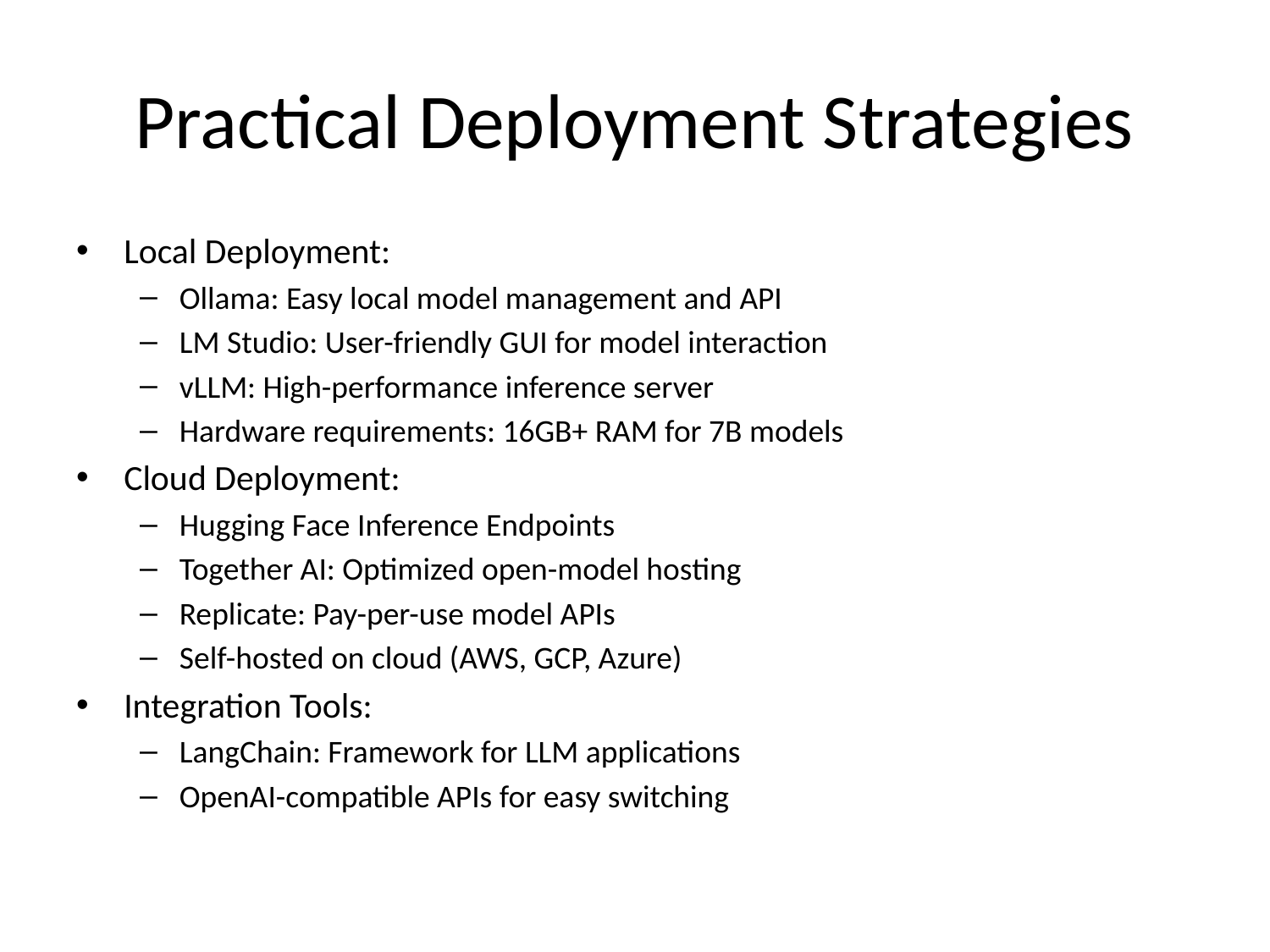

# Practical Deployment Strategies
Local Deployment:
Ollama: Easy local model management and API
LM Studio: User-friendly GUI for model interaction
vLLM: High-performance inference server
Hardware requirements: 16GB+ RAM for 7B models
Cloud Deployment:
Hugging Face Inference Endpoints
Together AI: Optimized open-model hosting
Replicate: Pay-per-use model APIs
Self-hosted on cloud (AWS, GCP, Azure)
Integration Tools:
LangChain: Framework for LLM applications
OpenAI-compatible APIs for easy switching